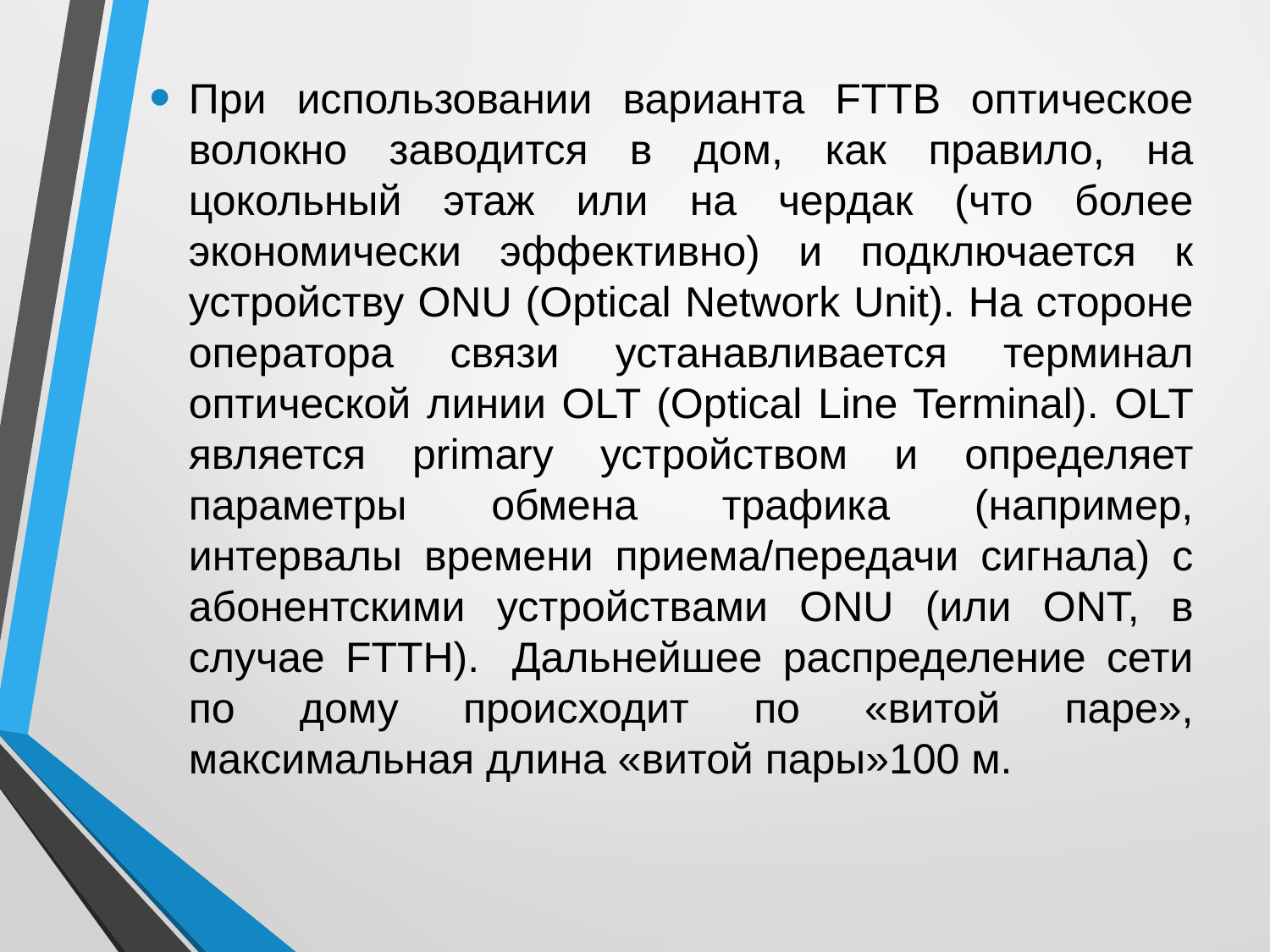

При использовании варианта FTTB оптическое волокно заводится в дом, как правило, на цокольный этаж или на чердак (что более экономически эффективно) и подключается к устройству ONU (Optical Network Unit). На стороне оператора связи устанавливается терминал оптической линии OLT (Optical Line Terminal). OLT является primary устройством и определяет параметры обмена трафика (например, интервалы времени приема/передачи сигнала) с абонентскими устройствами ONU (или ONT, в случае FTTH).  Дальнейшее распределение сети по дому происходит по «витой паре», максимальная длина «витой пары»100 м.